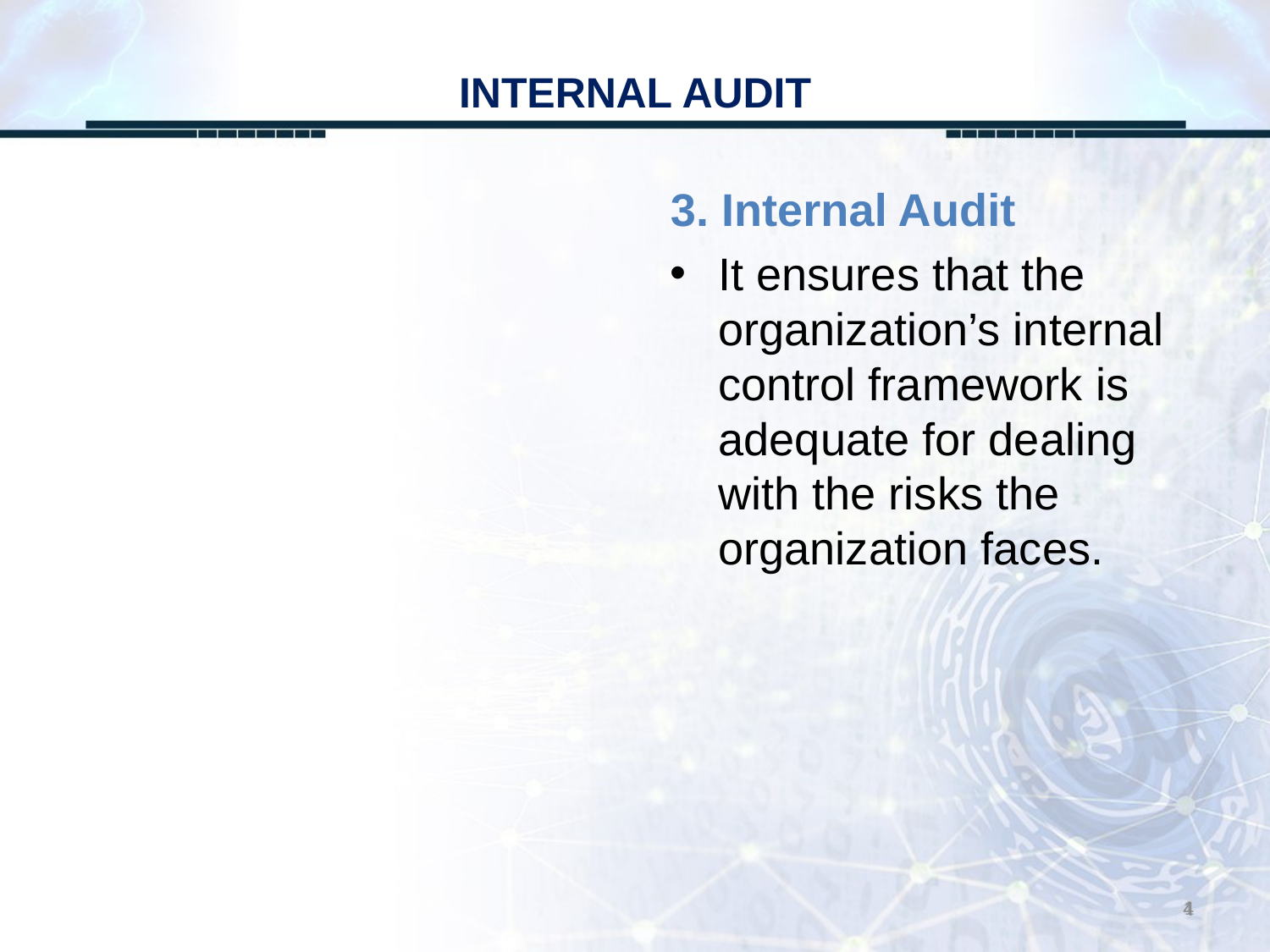

# INTERNAL AUDIT
3. Internal Audit
It ensures that the organization’s internal control framework is adequate for dealing with the risks the organization faces.
4